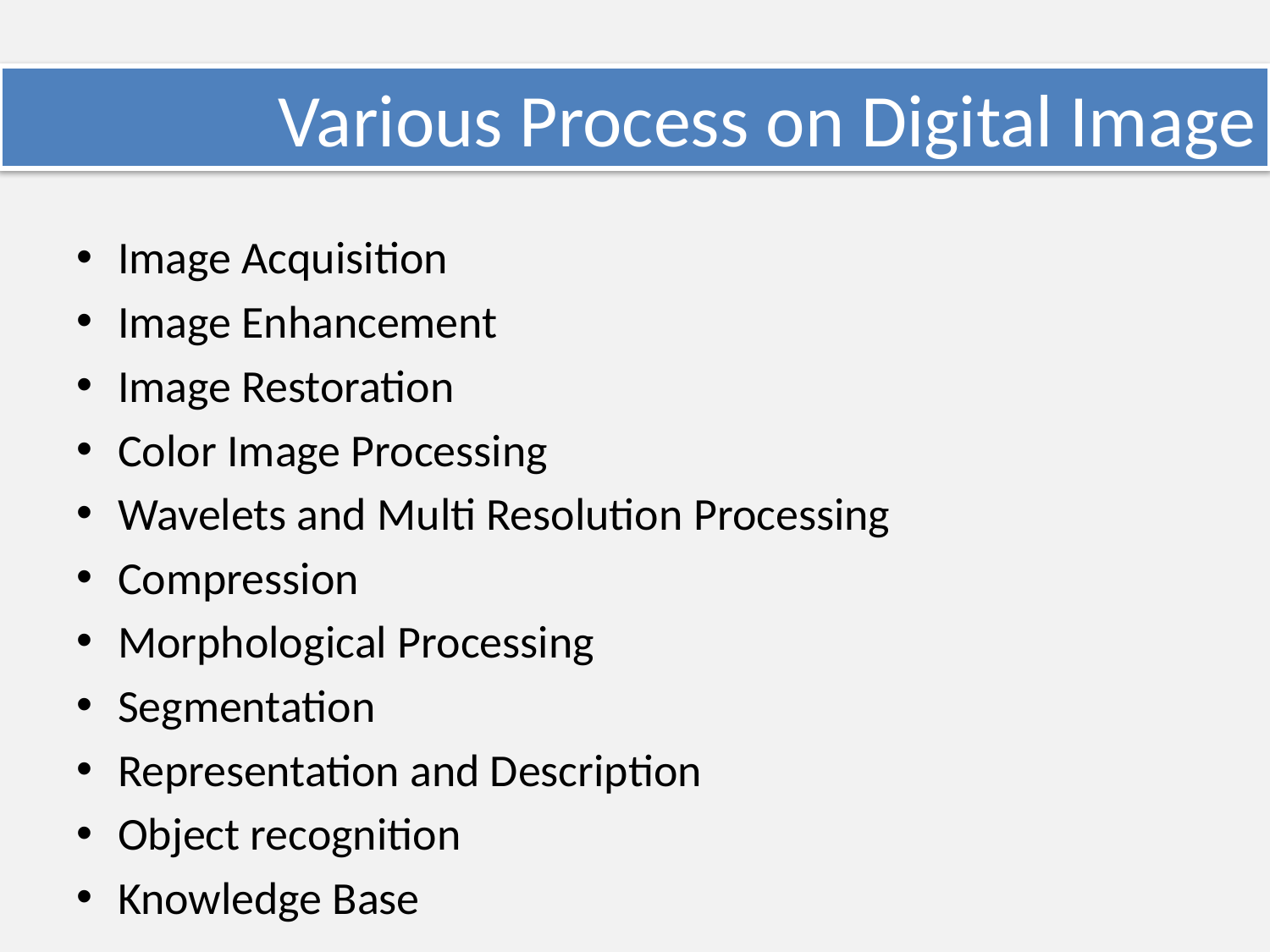

# Various Process on Digital Image
Image Acquisition
Image Enhancement
Image Restoration
Color Image Processing
Wavelets and Multi Resolution Processing
Compression
Morphological Processing
Segmentation
Representation and Description
Object recognition
Knowledge Base